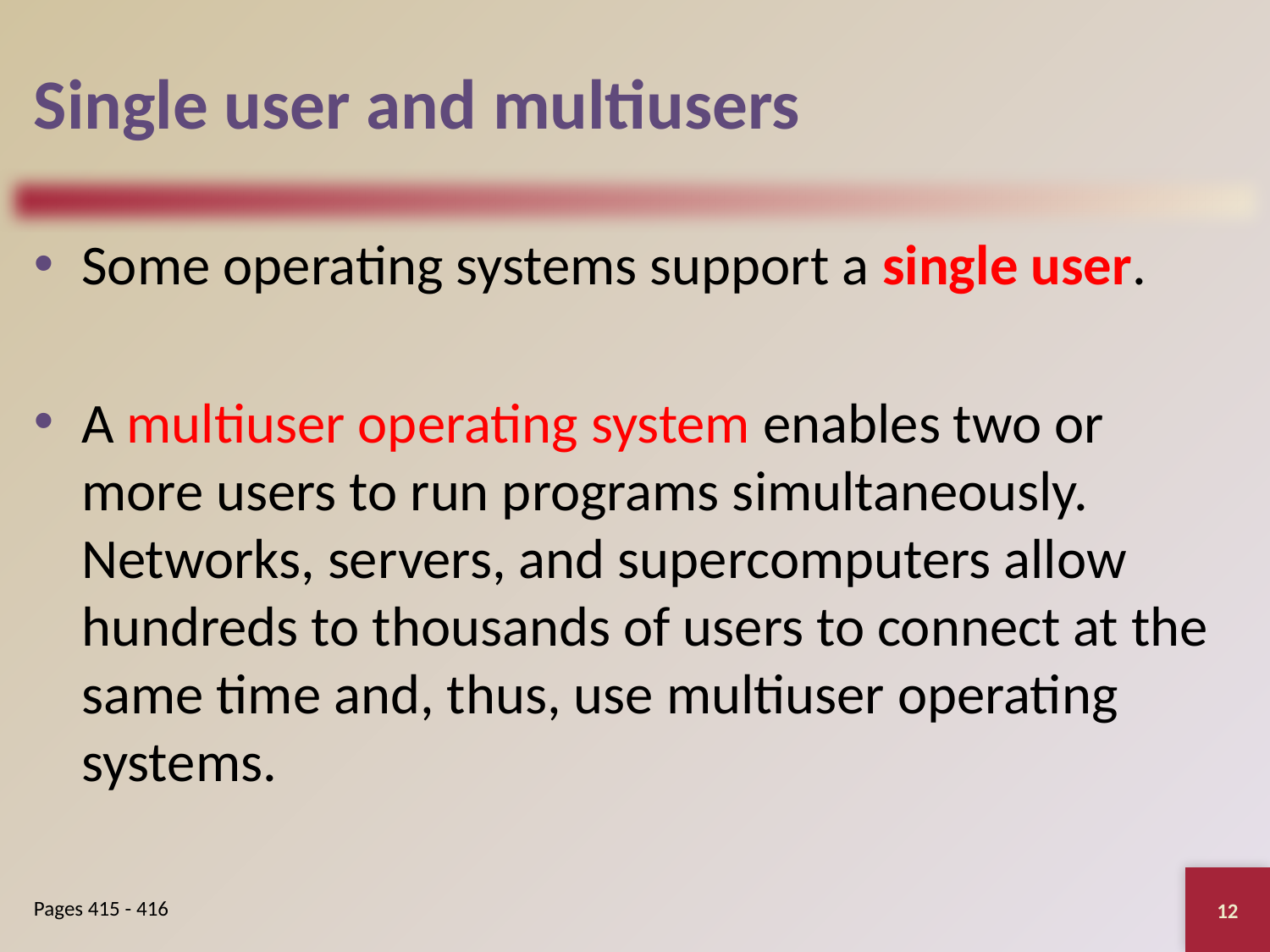

# Single user and multiusers
Some operating systems support a single user.

A multiuser operating system enables two or more users to run programs simultaneously. Networks, servers, and supercomputers allow hundreds to thousands of users to connect at the same time and, thus, use multiuser operating systems.
12
Pages 415 - 416